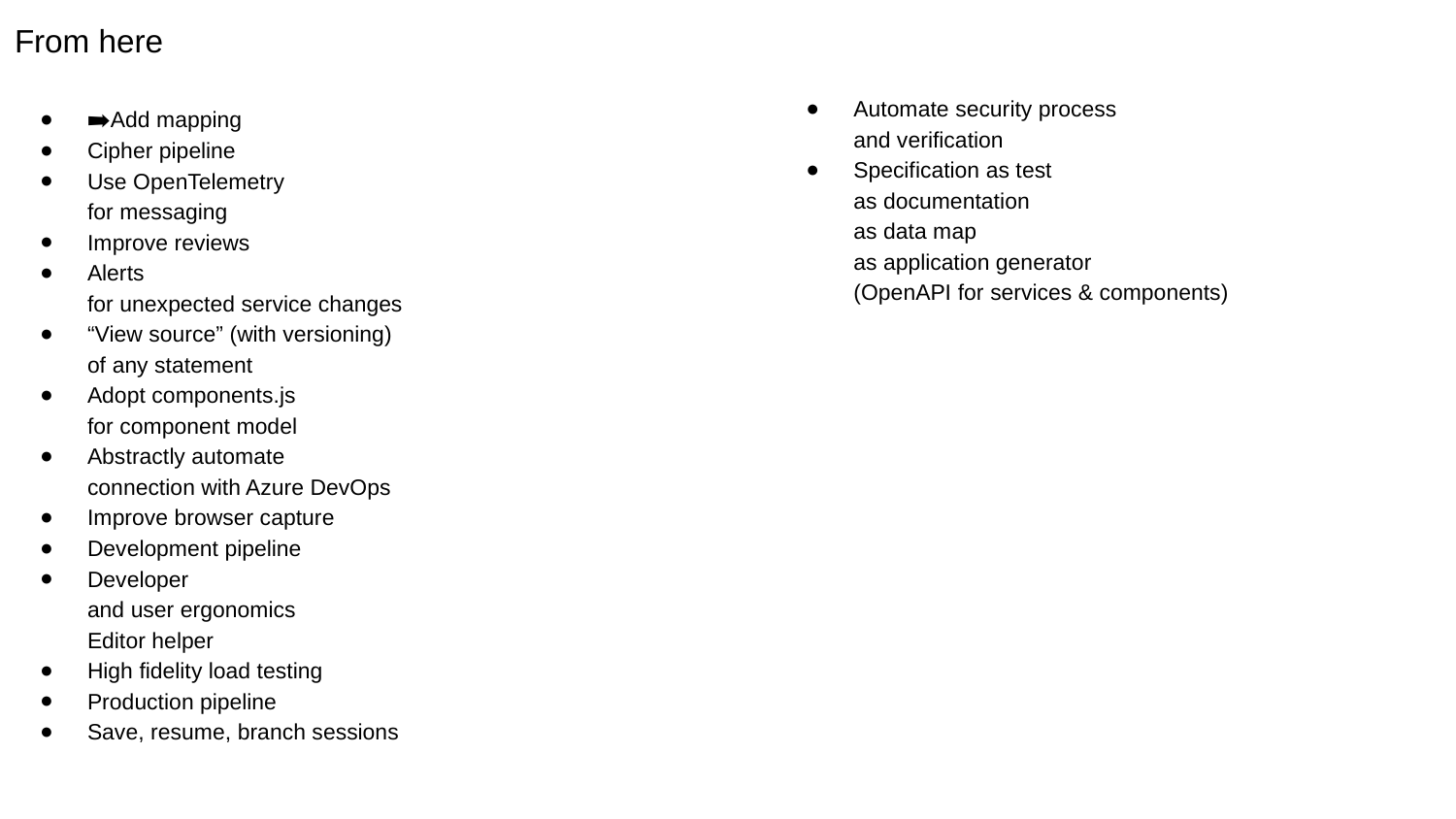

From here

➡️Add mapping
Cipher pipeline
Use OpenTelemetry
for messaging
Improve reviews
Alerts
for unexpected service changes
“View source” (with versioning)
of any statement
Adopt components.js
for component model
Abstractly automate
connection with Azure DevOps
Improve browser capture
Development pipeline
Developer
and user ergonomics
Editor helper
High fidelity load testing
Production pipeline
Save, resume, branch sessions

Automate security process
and verification
Specification as test
as documentation
as data map
as application generator
(OpenAPI for services & components)